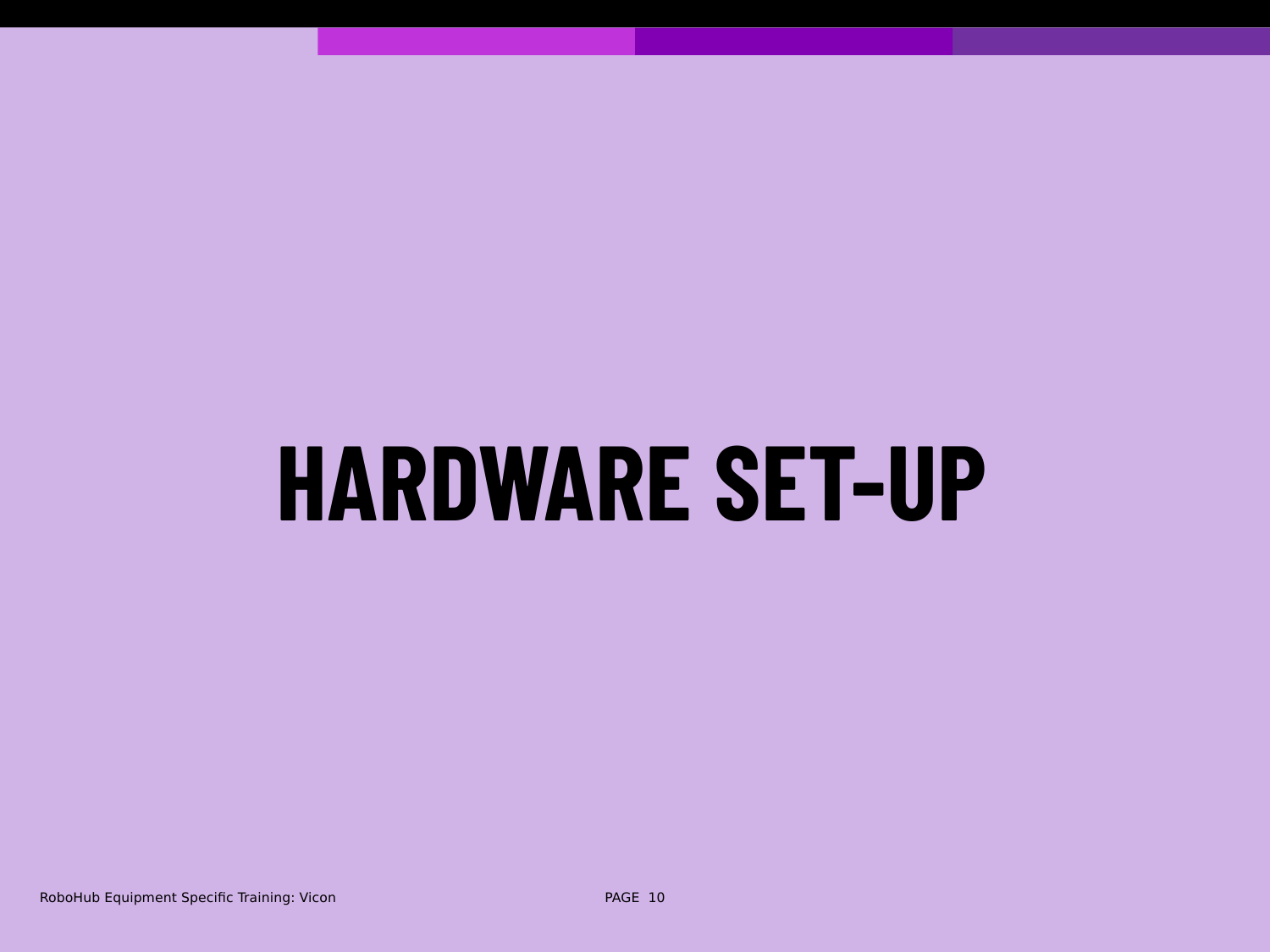

# Hardware Set-up
RoboHub Equipment Specific Training: Vicon
PAGE  10